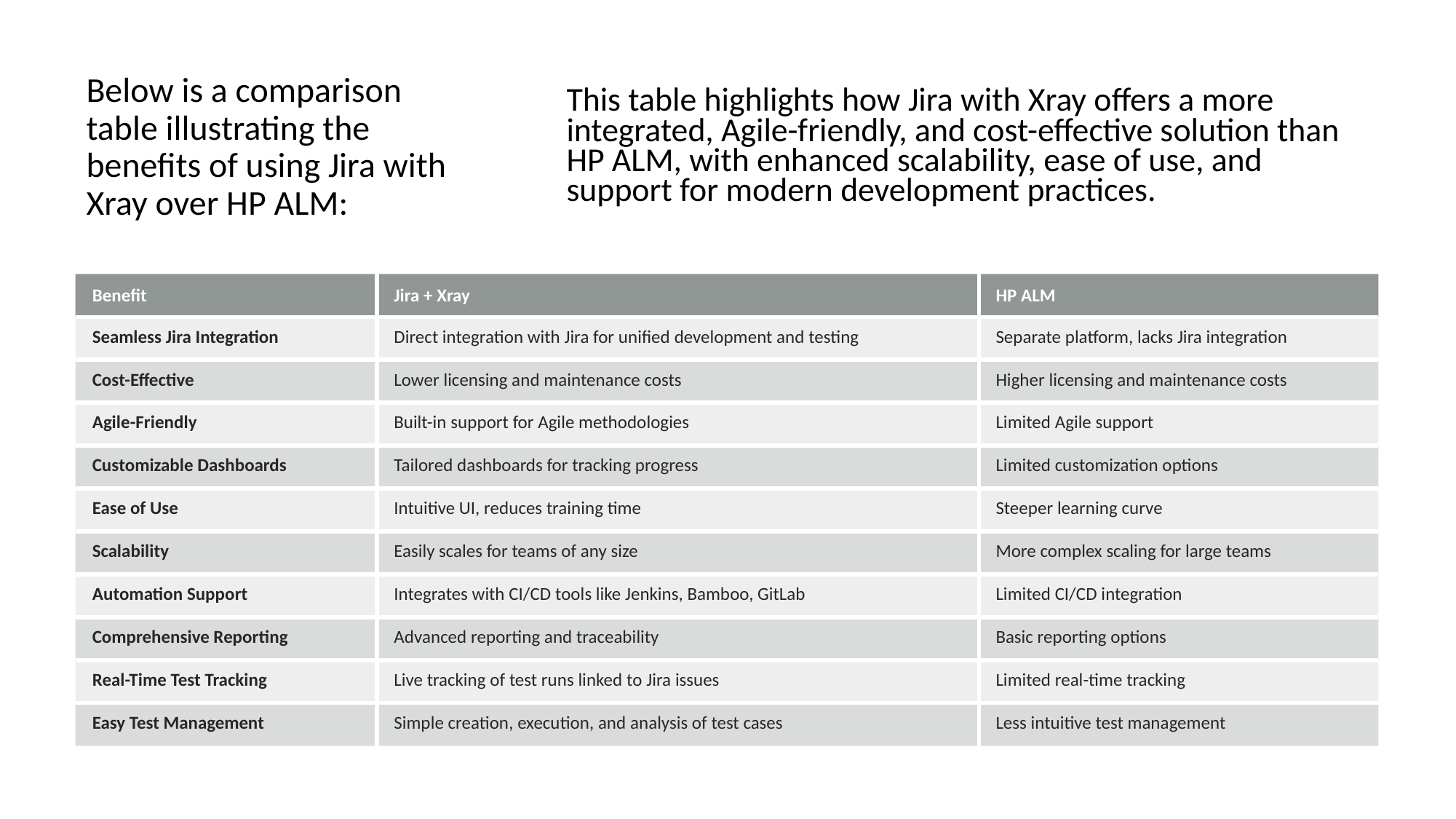

# Below is a comparison table illustrating the benefits of using Jira with Xray over HP ALM:
This table highlights how Jira with Xray offers a more integrated, Agile-friendly, and cost-effective solution than HP ALM, with enhanced scalability, ease of use, and support for modern development practices.
| Benefit | Jira + Xray | HP ALM |
| --- | --- | --- |
| Seamless Jira Integration | Direct integration with Jira for unified development and testing | Separate platform, lacks Jira integration |
| Cost-Effective | Lower licensing and maintenance costs | Higher licensing and maintenance costs |
| Agile-Friendly | Built-in support for Agile methodologies | Limited Agile support |
| Customizable Dashboards | Tailored dashboards for tracking progress | Limited customization options |
| Ease of Use | Intuitive UI, reduces training time | Steeper learning curve |
| Scalability | Easily scales for teams of any size | More complex scaling for large teams |
| Automation Support | Integrates with CI/CD tools like Jenkins, Bamboo, GitLab | Limited CI/CD integration |
| Comprehensive Reporting | Advanced reporting and traceability | Basic reporting options |
| Real-Time Test Tracking | Live tracking of test runs linked to Jira issues | Limited real-time tracking |
| Easy Test Management | Simple creation, execution, and analysis of test cases | Less intuitive test management |